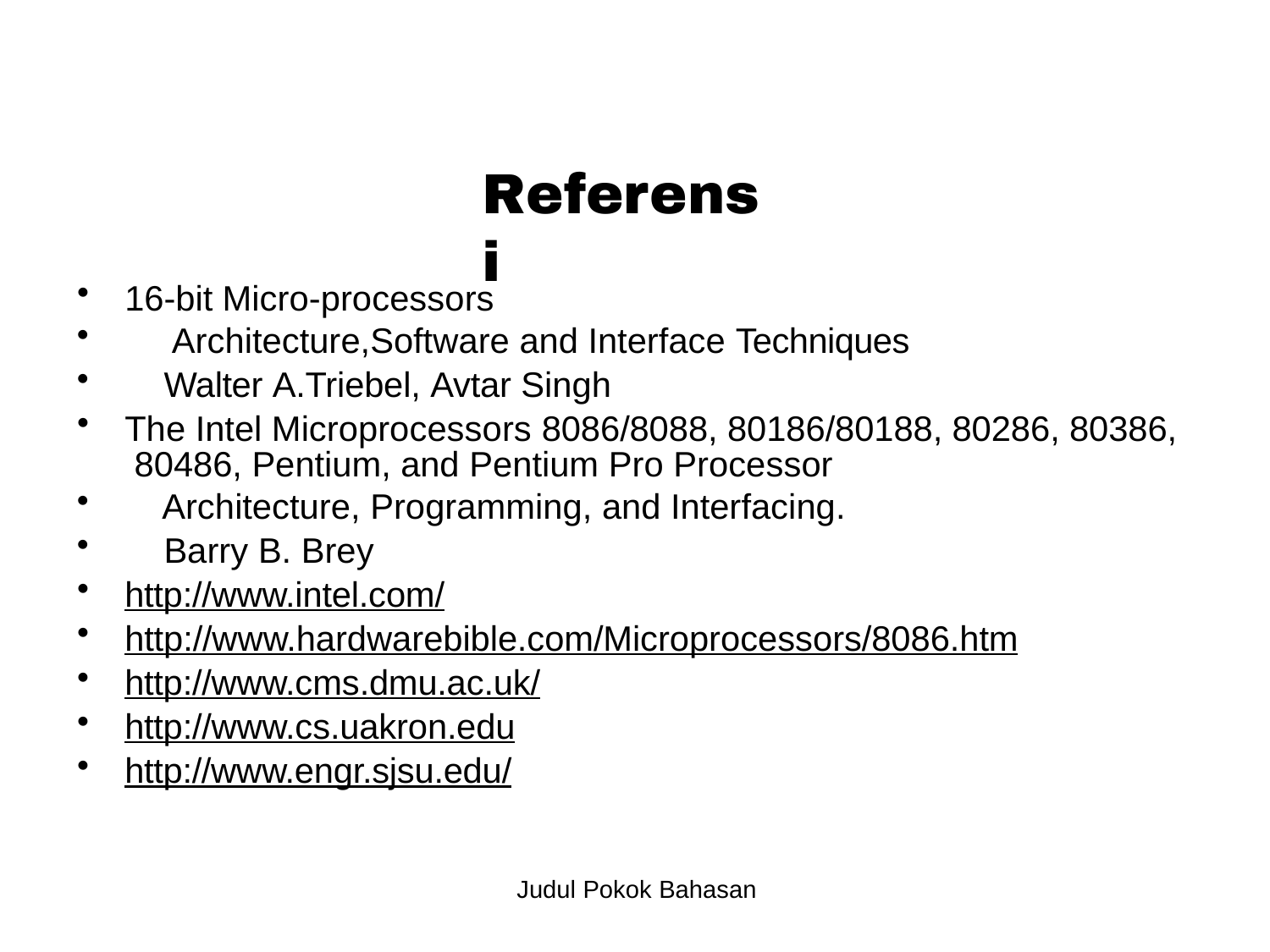

# Referensi
16-bit Micro-processors
Architecture,Software and Interface Techniques
Walter A.Triebel, Avtar Singh
The Intel Microprocessors 8086/8088, 80186/80188, 80286, 80386,  80486, Pentium, and Pentium Pro Processor
Architecture, Programming, and Interfacing.
Barry B. Brey
http://www.intel.com/
http://www.hardwarebible.com/Microprocessors/8086.htm
http://www.cms.dmu.ac.uk/
http://www.cs.uakron.edu
http://www.engr.sjsu.edu/
Judul Pokok Bahasan